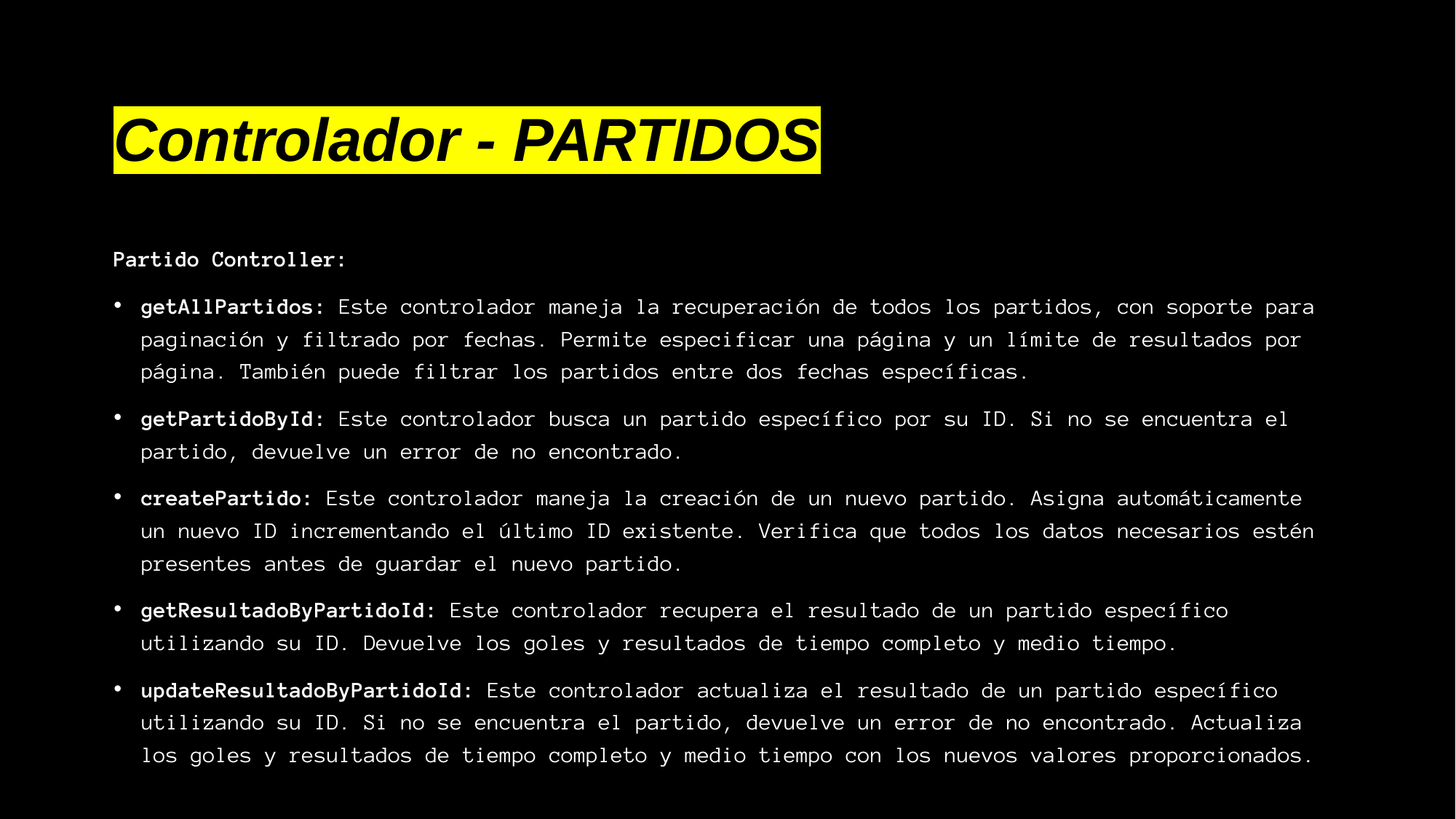

# Controlador - PARTIDOS
Partido Controller:
getAllPartidos: Este controlador maneja la recuperación de todos los partidos, con soporte para paginación y filtrado por fechas. Permite especificar una página y un límite de resultados por página. También puede filtrar los partidos entre dos fechas específicas.
getPartidoById: Este controlador busca un partido específico por su ID. Si no se encuentra el partido, devuelve un error de no encontrado.
createPartido: Este controlador maneja la creación de un nuevo partido. Asigna automáticamente un nuevo ID incrementando el último ID existente. Verifica que todos los datos necesarios estén presentes antes de guardar el nuevo partido.
getResultadoByPartidoId: Este controlador recupera el resultado de un partido específico utilizando su ID. Devuelve los goles y resultados de tiempo completo y medio tiempo.
updateResultadoByPartidoId: Este controlador actualiza el resultado de un partido específico utilizando su ID. Si no se encuentra el partido, devuelve un error de no encontrado. Actualiza los goles y resultados de tiempo completo y medio tiempo con los nuevos valores proporcionados.